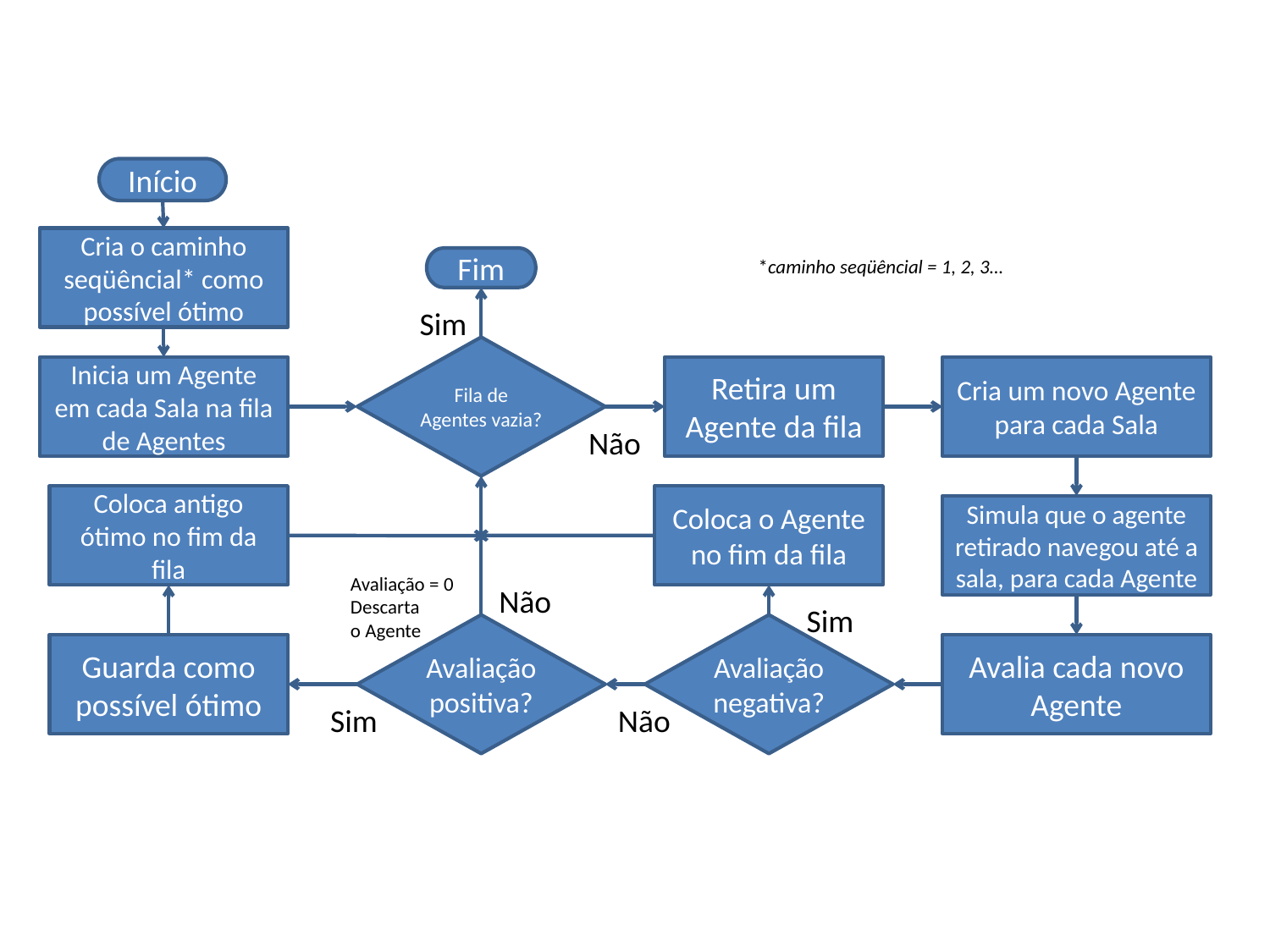

Início
Cria o caminho seqüêncial* como possível ótimo
Fim
*caminho seqüêncial = 1, 2, 3…
Sim
Fila de Agentes vazia?
Inicia um Agente em cada Sala na fila de Agentes
Retira um Agente da fila
Cria um novo Agente para cada Sala
Não
Coloca antigo ótimo no fim da fila
Coloca o Agente no fim da fila
Simula que o agente retirado navegou até a sala, para cada Agente
Avaliação = 0
Descarta
o Agente
Não
Sim
Avaliação positiva?
Avaliação negativa?
Guarda como possível ótimo
Avalia cada novo Agente
Sim
Não